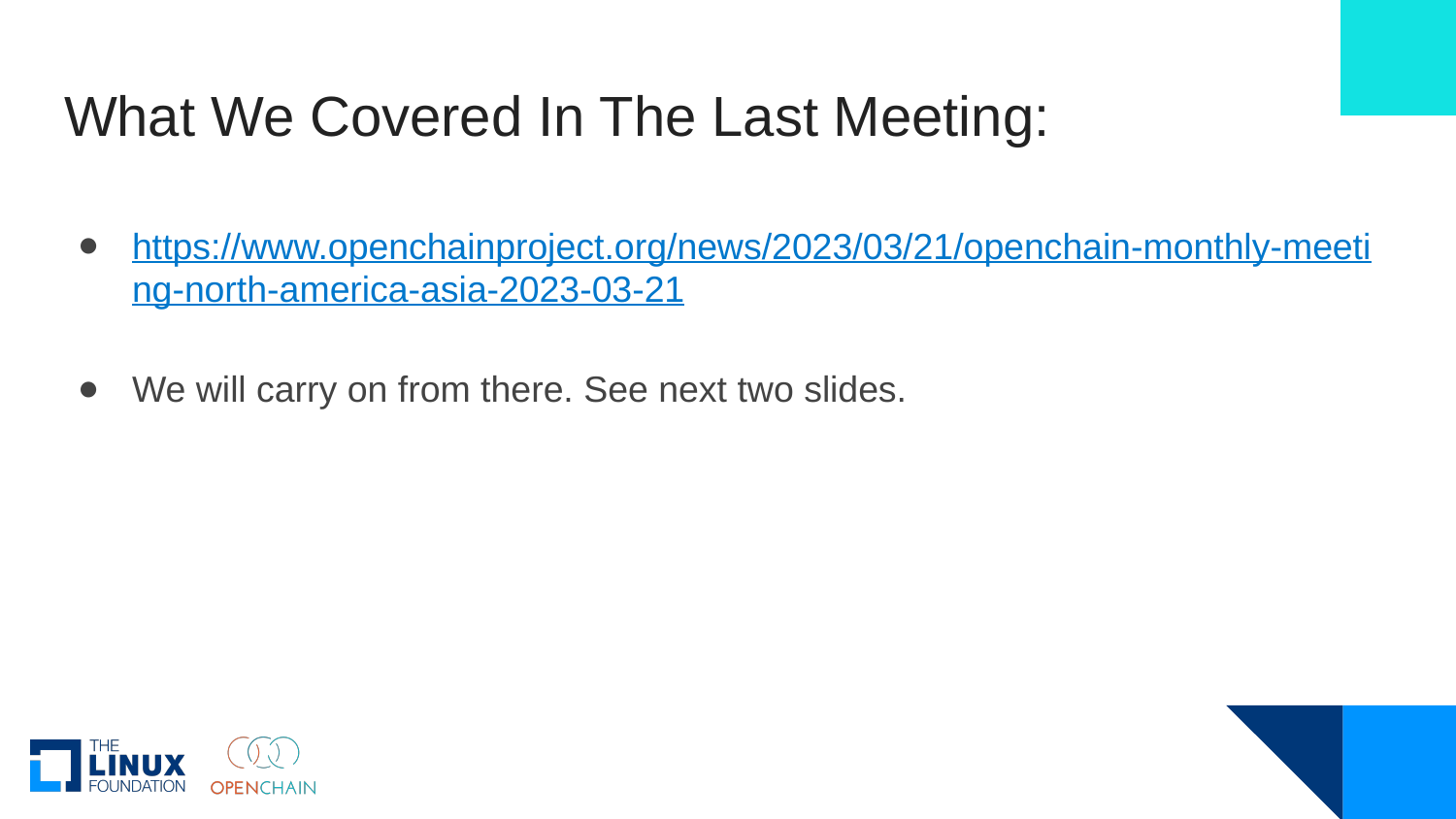

# What We Covered In The Last Meeting:
https://www.openchainproject.org/news/2023/03/21/openchain-monthly-meeting-north-america-asia-2023-03-21

We will carry on from there. See next two slides.